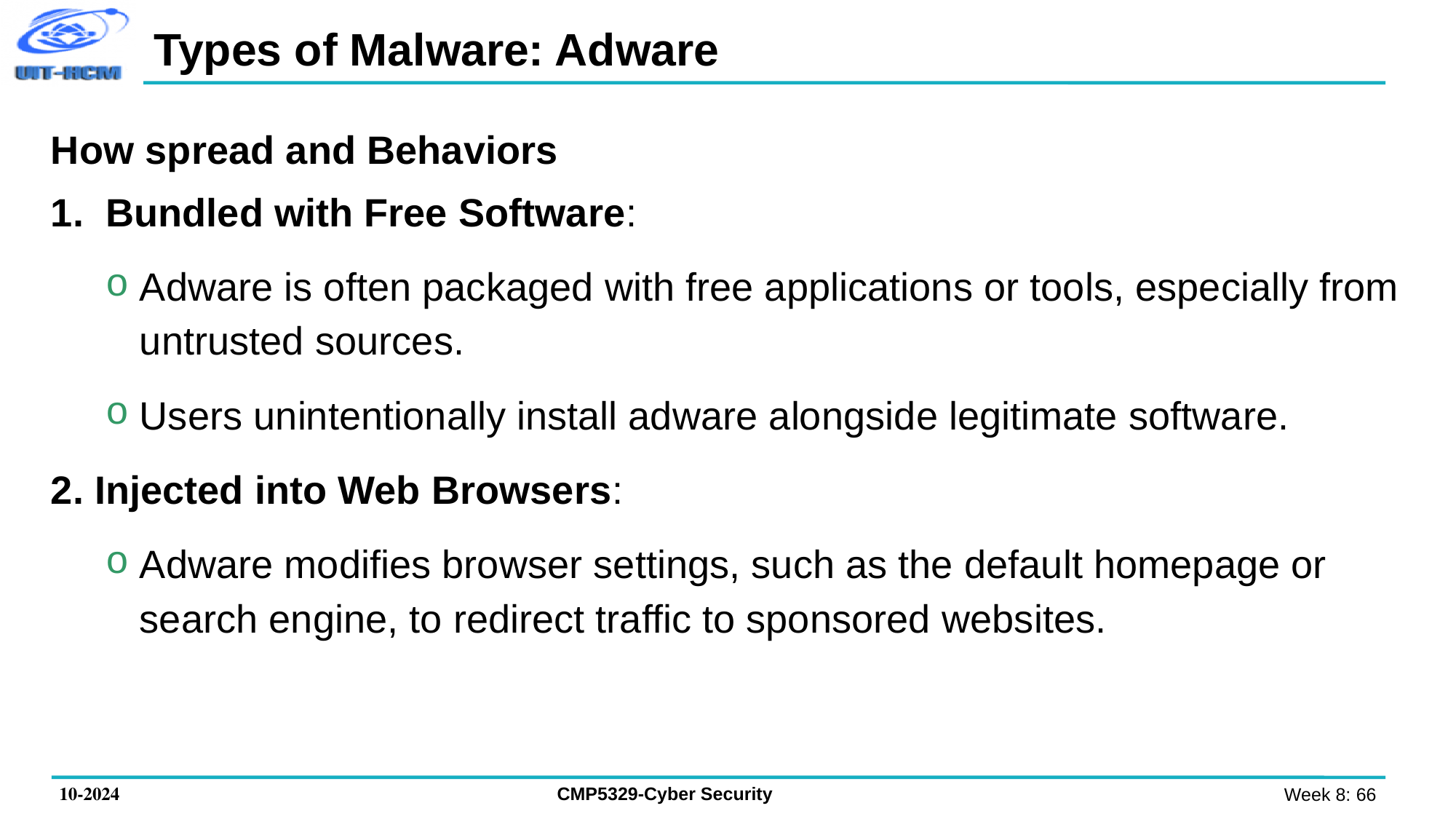

# Types of Malware: Adware
How spread and Behaviors
1.  Bundled with Free Software:
Adware is often packaged with free applications or tools, especially from untrusted sources.
Users unintentionally install adware alongside legitimate software.
2. Injected into Web Browsers:
Adware modifies browser settings, such as the default homepage or search engine, to redirect traffic to sponsored websites.